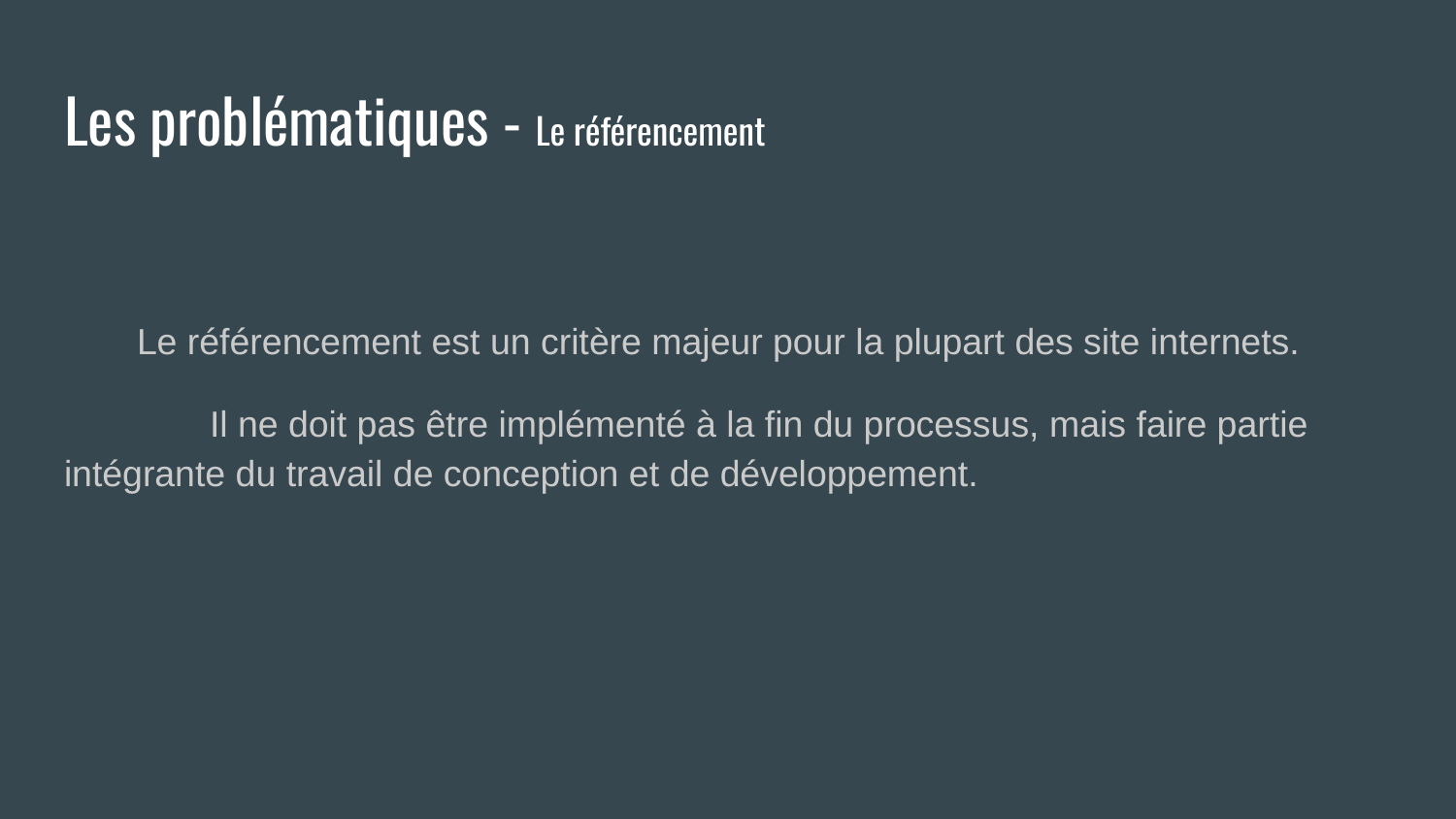

# Les problématiques - Le référencement

Le référencement est un critère majeur pour la plupart des site internets.
	Il ne doit pas être implémenté à la fin du processus, mais faire partie intégrante du travail de conception et de développement.